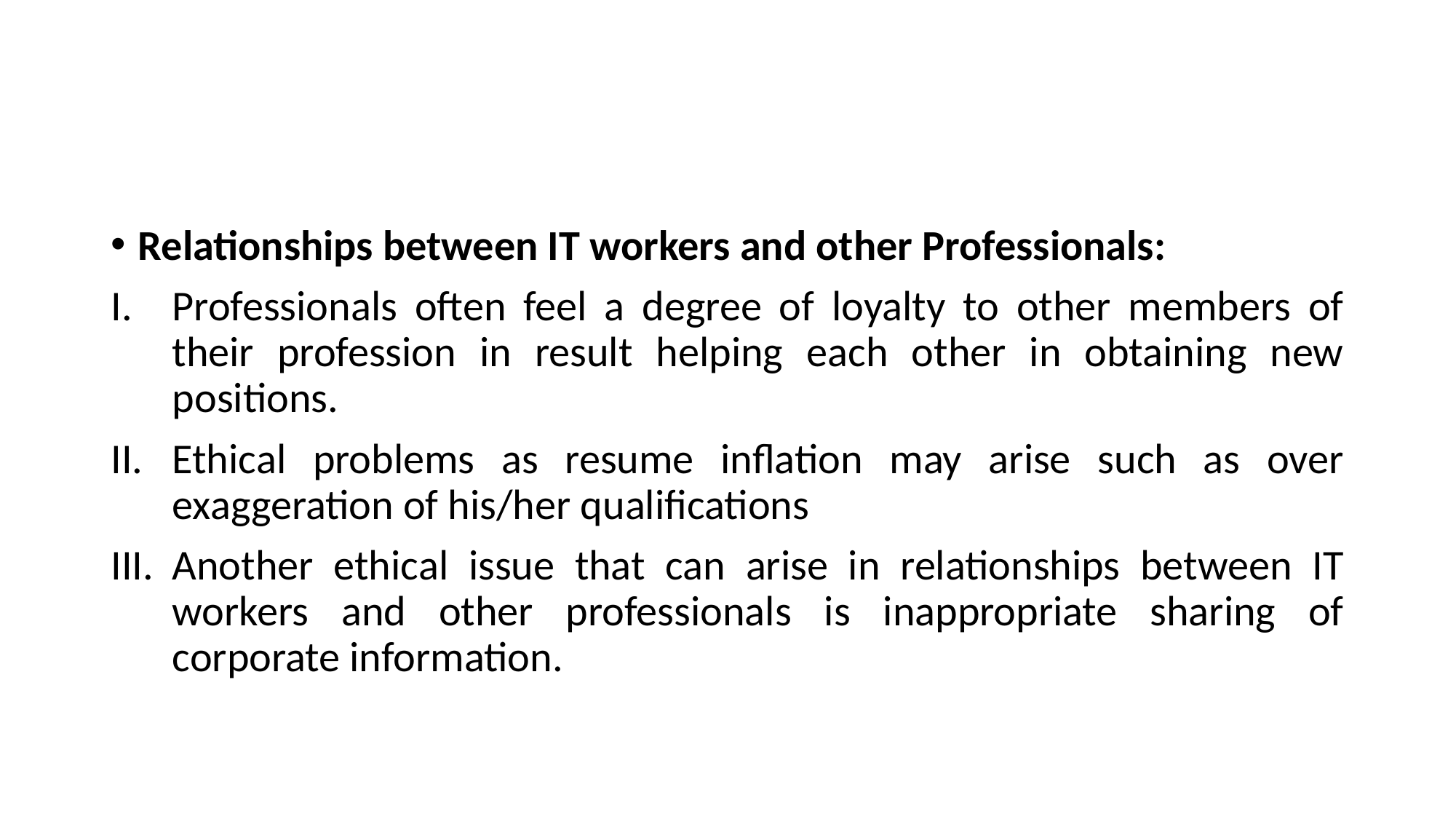

#
Relationships between IT workers and other Professionals:
Professionals often feel a degree of loyalty to other members of their profession in result helping each other in obtaining new positions.
Ethical problems as resume inflation may arise such as over exaggeration of his/her qualifications
Another ethical issue that can arise in relationships between IT workers and other professionals is inappropriate sharing of corporate information.